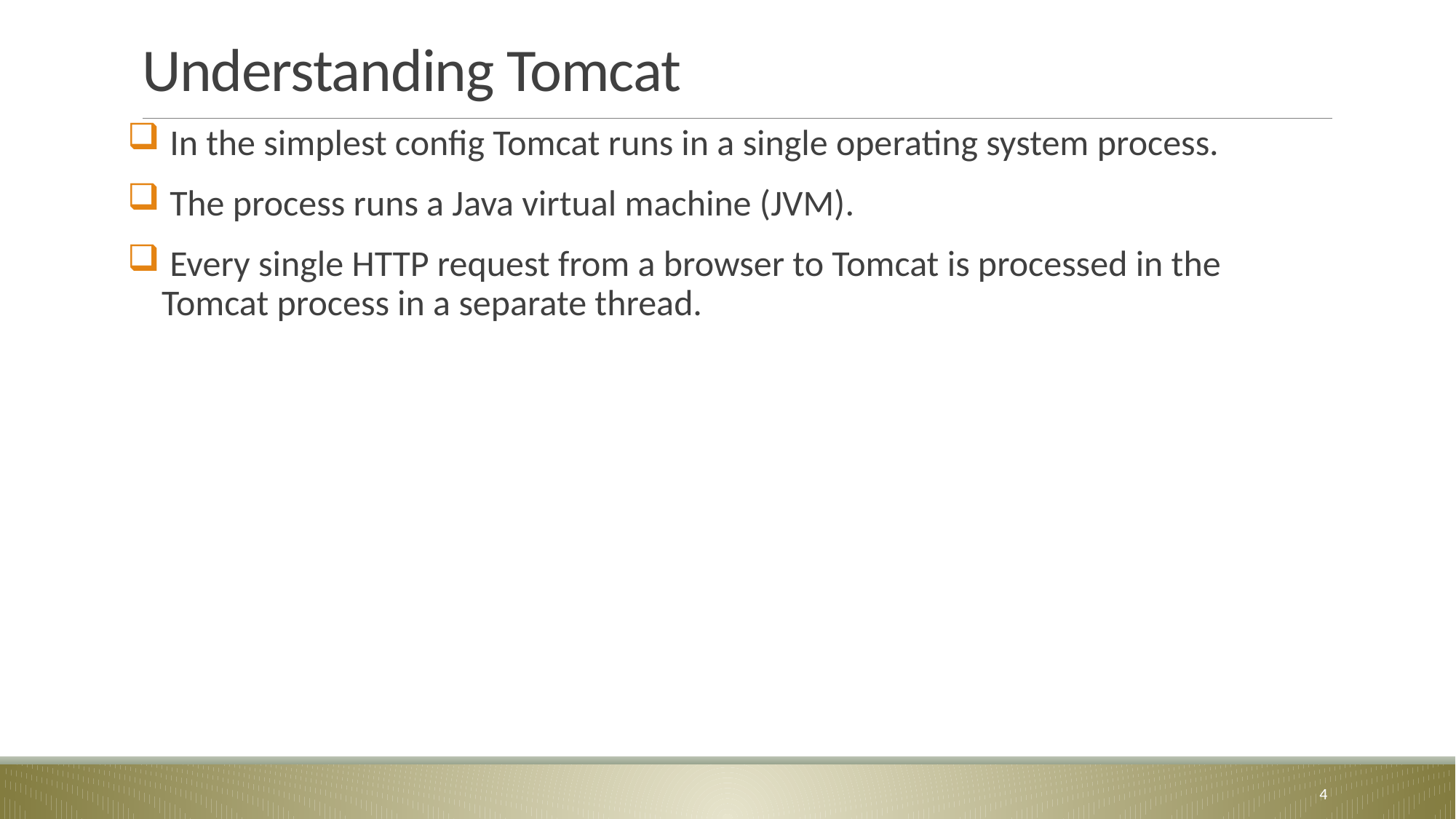

# Understanding Tomcat
 In the simplest config Tomcat runs in a single operating system process.
 The process runs a Java virtual machine (JVM).
 Every single HTTP request from a browser to Tomcat is processed in the Tomcat process in a separate thread.

4